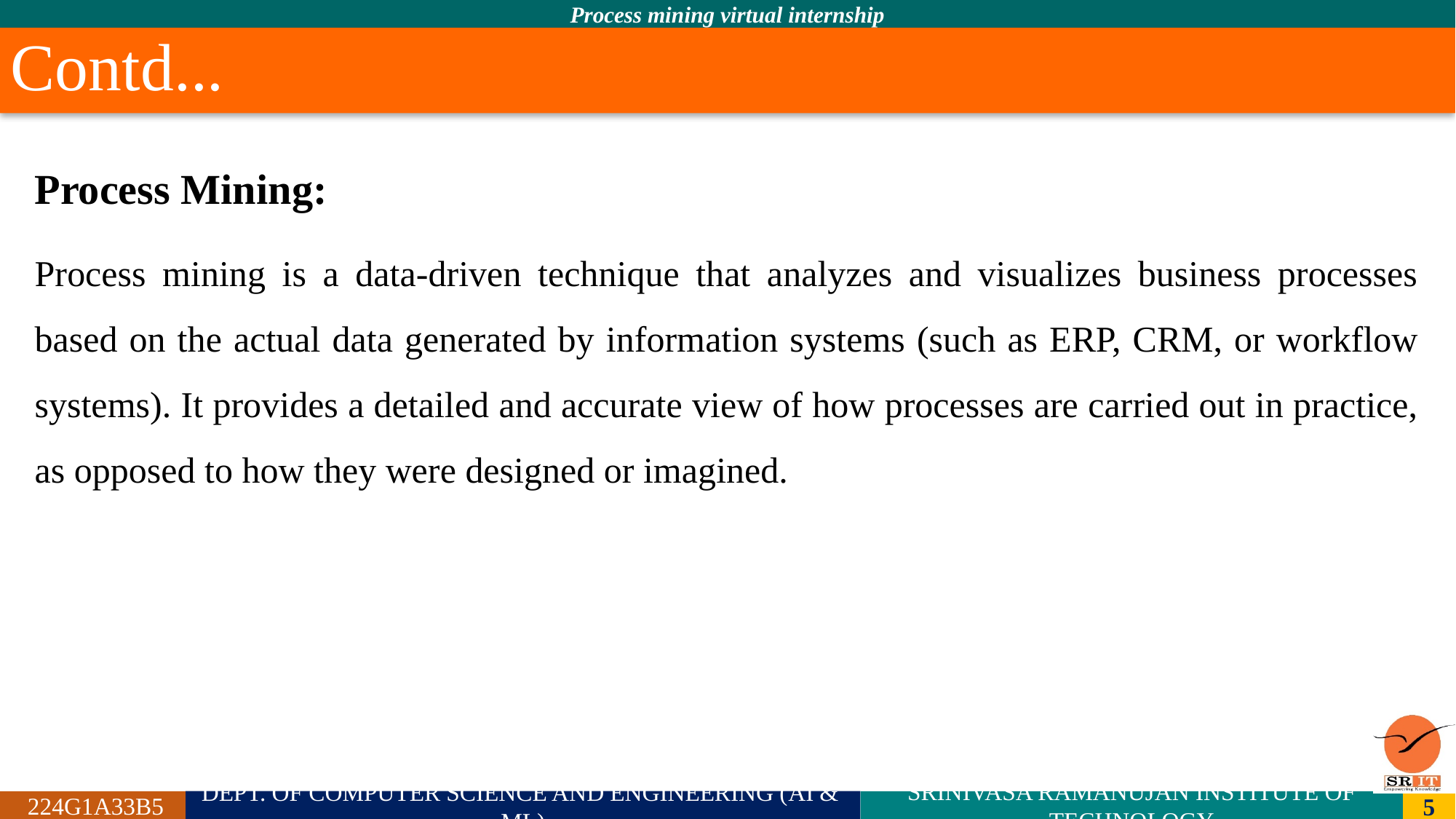

# Contd...
Process Mining:
Process mining is a data-driven technique that analyzes and visualizes business processes based on the actual data generated by information systems (such as ERP, CRM, or workflow systems). It provides a detailed and accurate view of how processes are carried out in practice, as opposed to how they were designed or imagined.